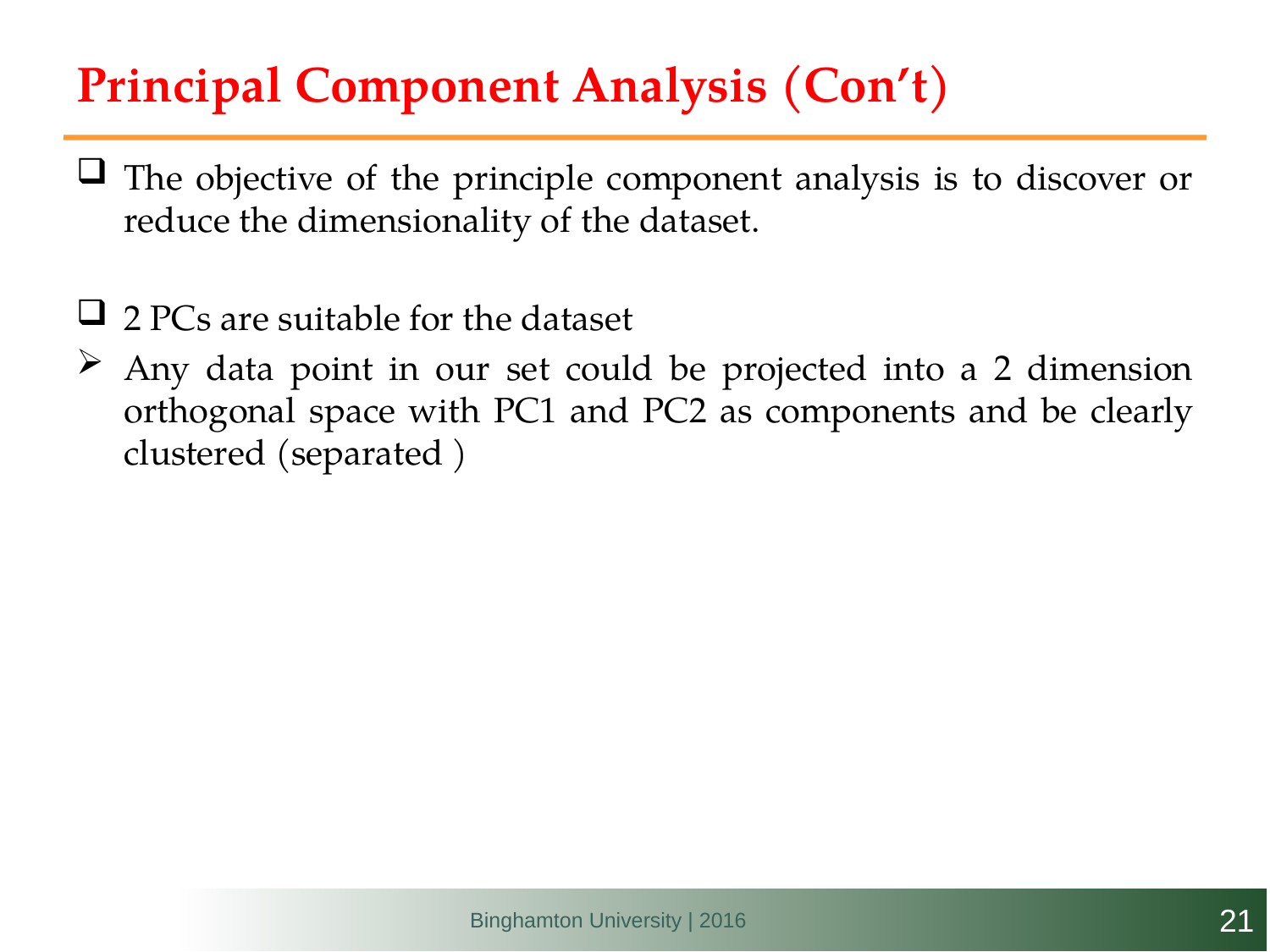

# Principal Component Analysis (Con’t)
The objective of the principle component analysis is to discover or reduce the dimensionality of the dataset.

2 PCs are suitable for the dataset
Any data point in our set could be projected into a 2 dimension orthogonal space with PC1 and PC2 as components and be clearly clustered (separated )